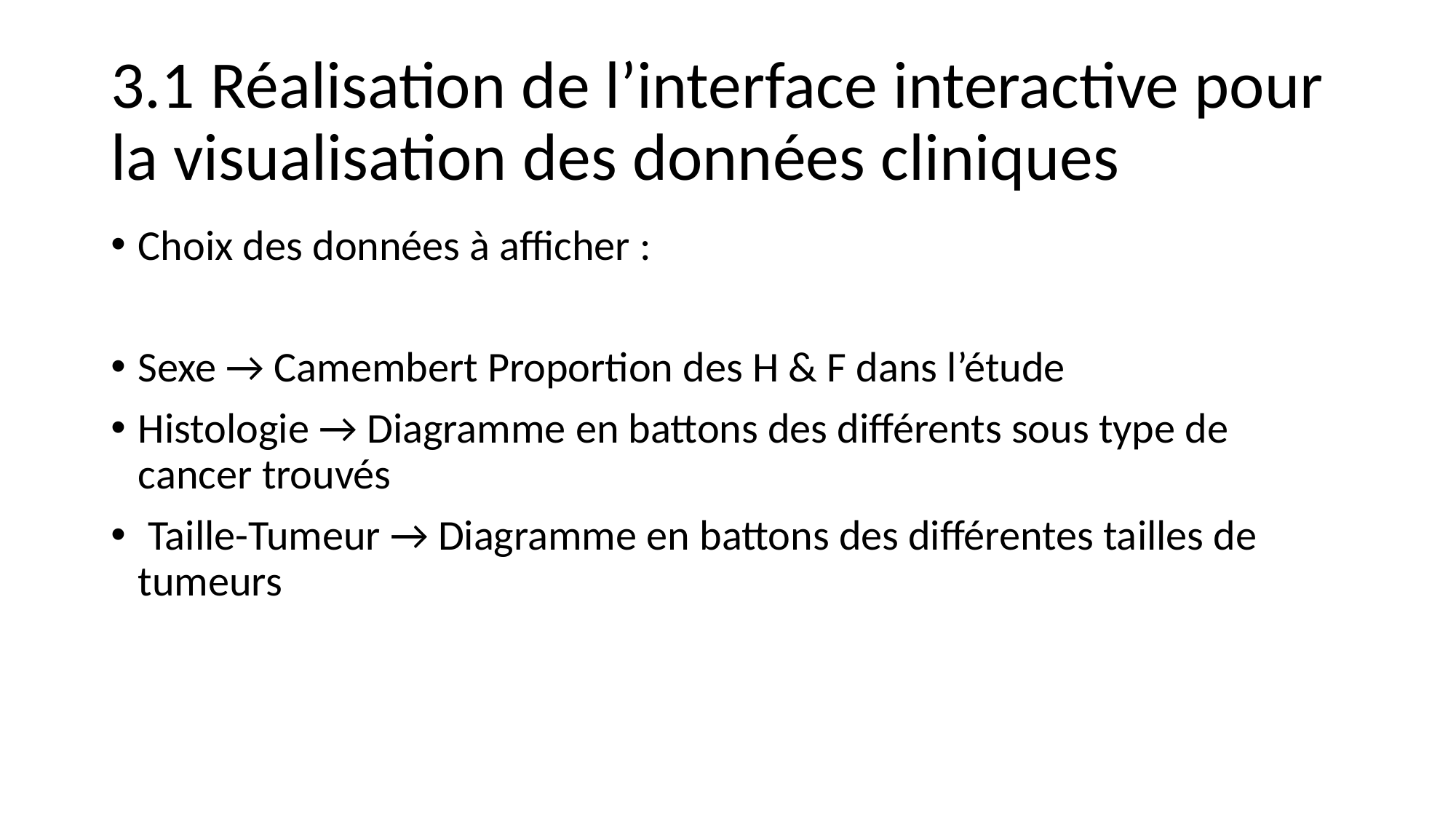

# 3.1 Réalisation de l’interface interactive pour la visualisation des données cliniques
Choix des données à afficher :

Sexe → Camembert Proportion des H & F dans l’étude
Histologie → Diagramme en battons des différents sous type de cancer trouvés
 Taille-Tumeur → Diagramme en battons des différentes tailles de tumeurs